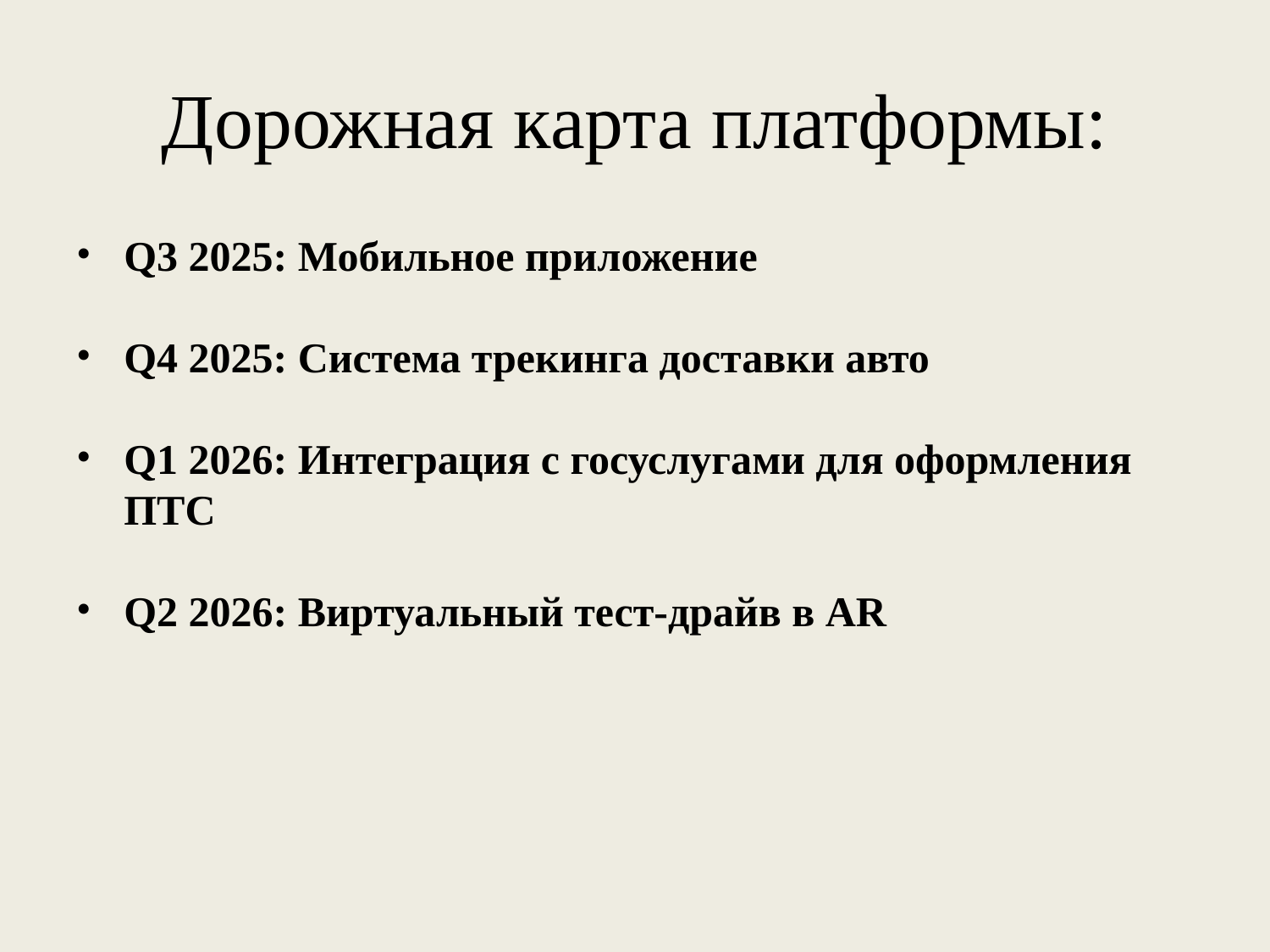

# Дорожная карта платформы:
Q3 2025: Мобильное приложение

Q4 2025: Система трекинга доставки авто

Q1 2026: Интеграция с госуслугами для оформления ПТС

Q2 2026: Виртуальный тест-драйв в AR